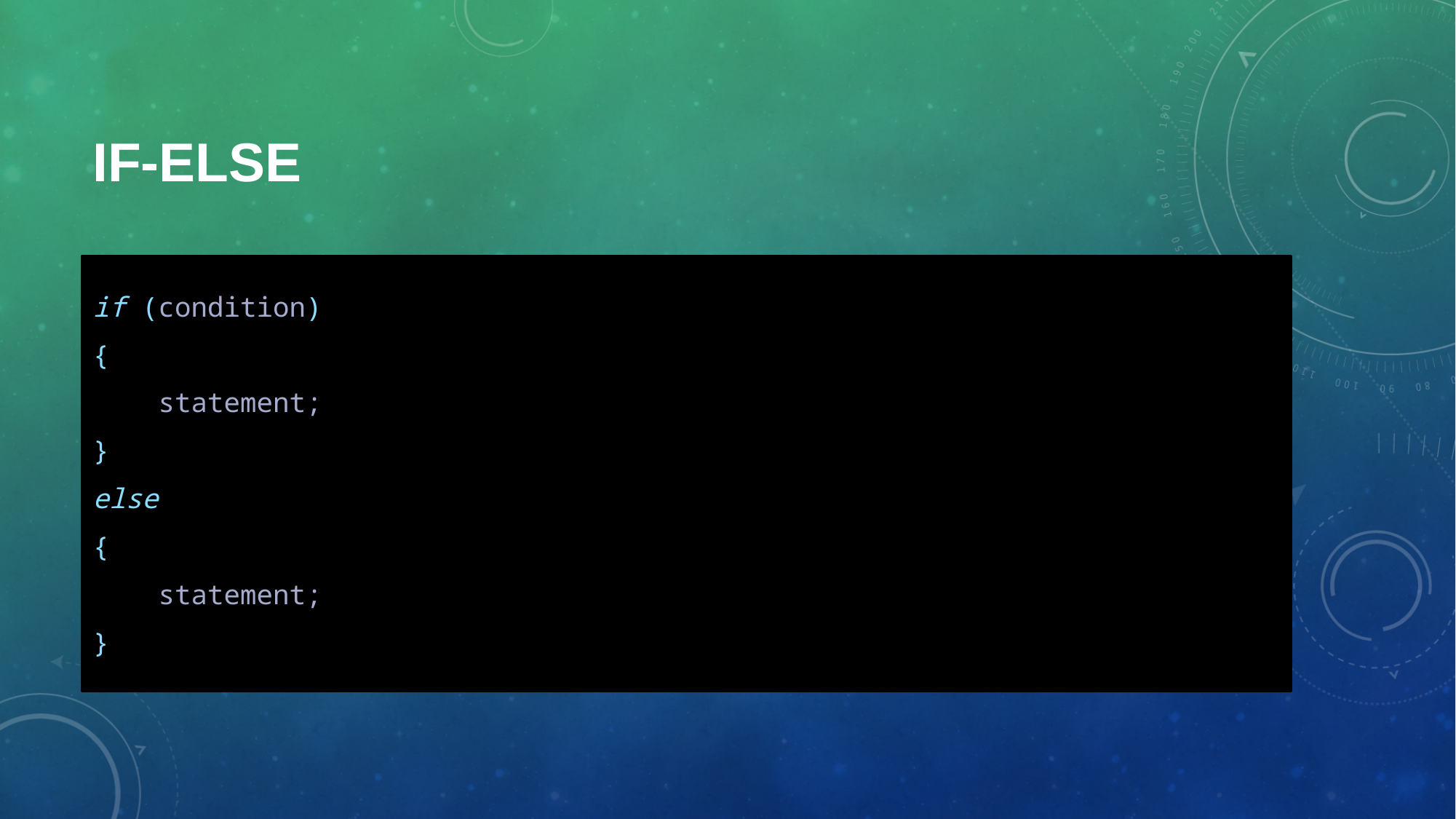

# if-else
if (condition)
{
    statement;
}
else
{
    statement;
}